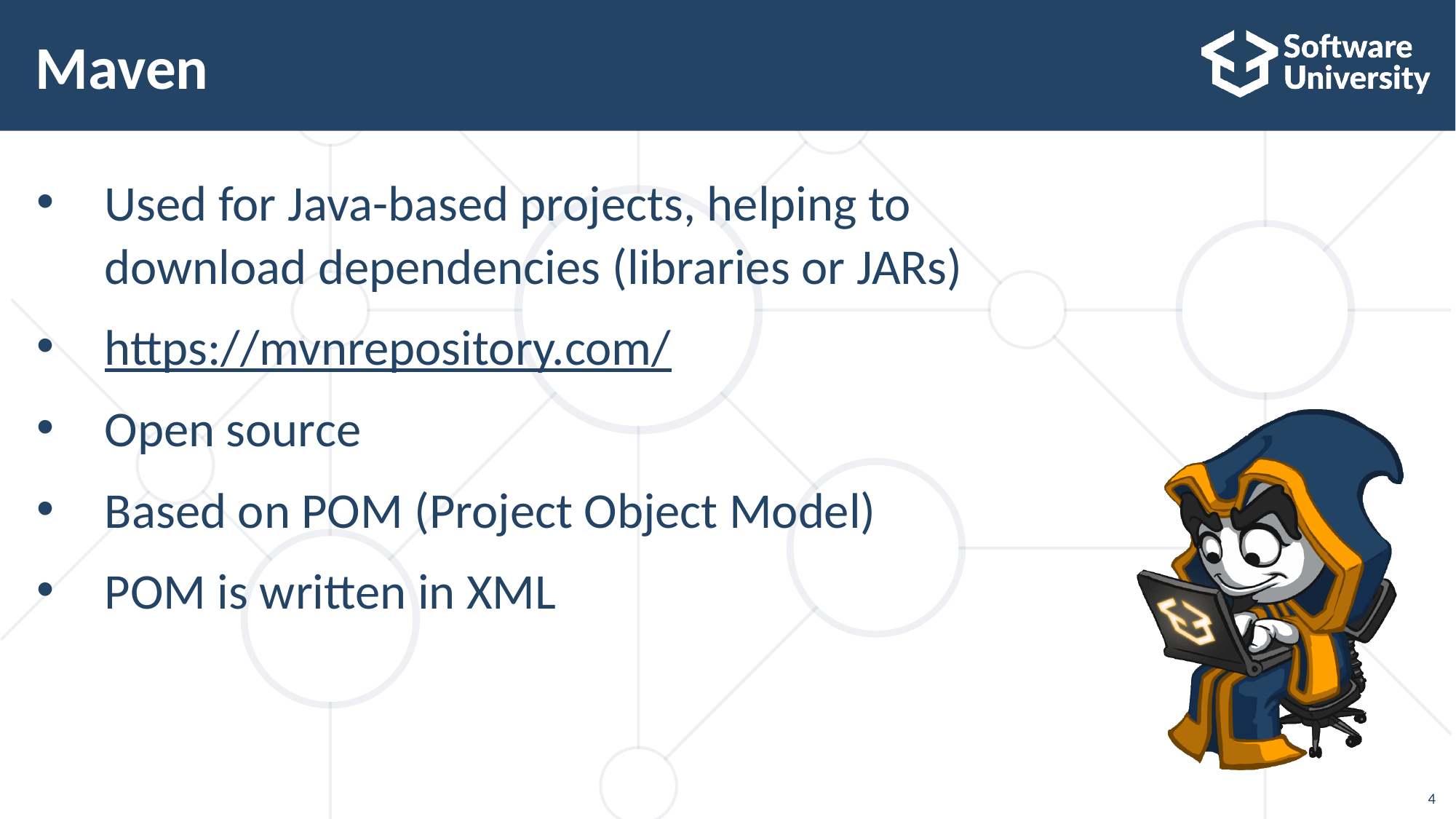

# Maven
Used for Java-based projects, helping to download dependencies (libraries or JARs)
https://mvnrepository.com/
Open source
Based on POM (Project Object Model)
POM is written in XML
4